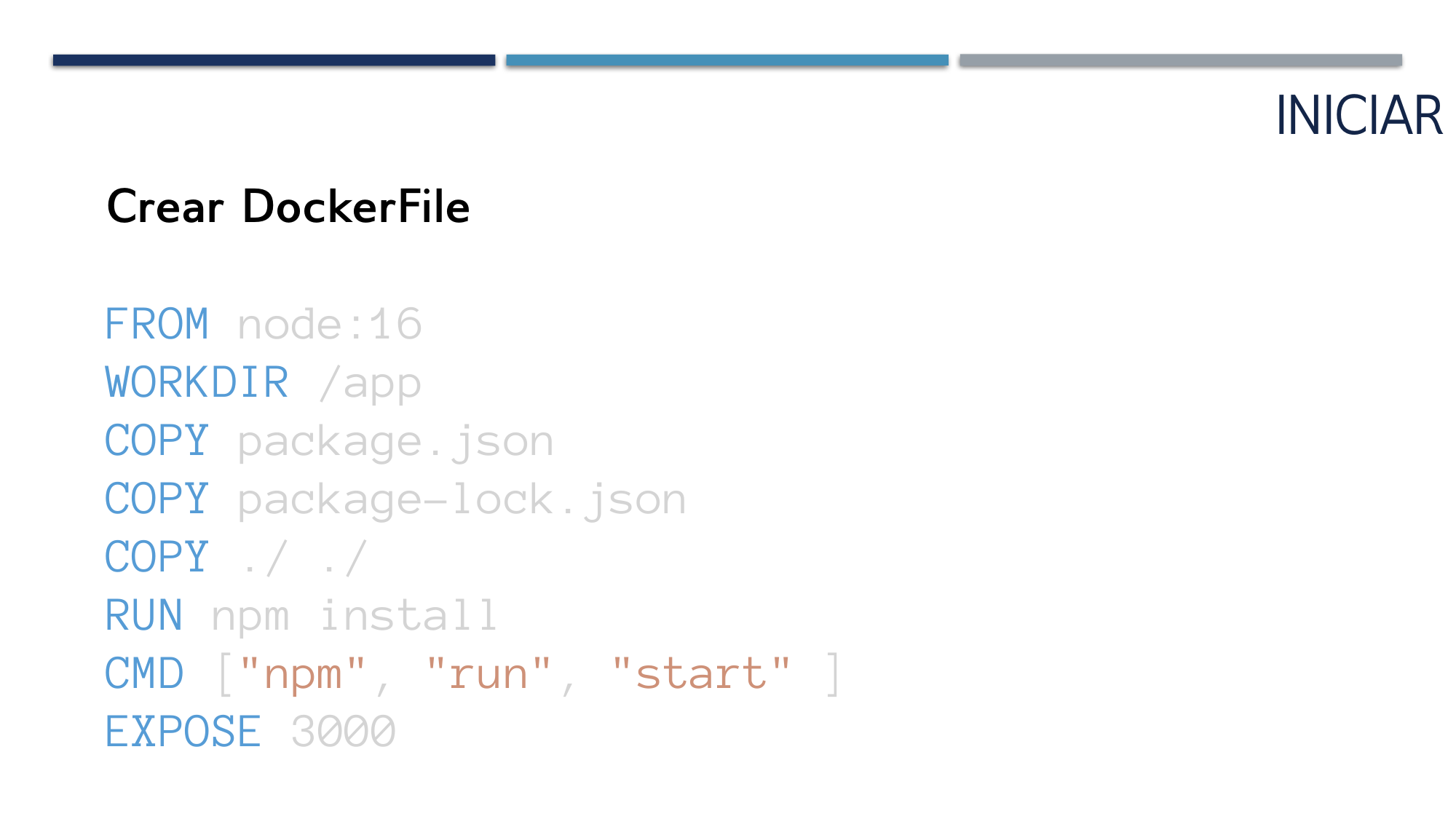

Iniciar

Crear DockerFile

FROM node:16
WORKDIR /app
COPY package.json
COPY package-lock.json
COPY ./ ./
RUN npm install
CMD ["npm", "run", "start" ]
EXPOSE 3000